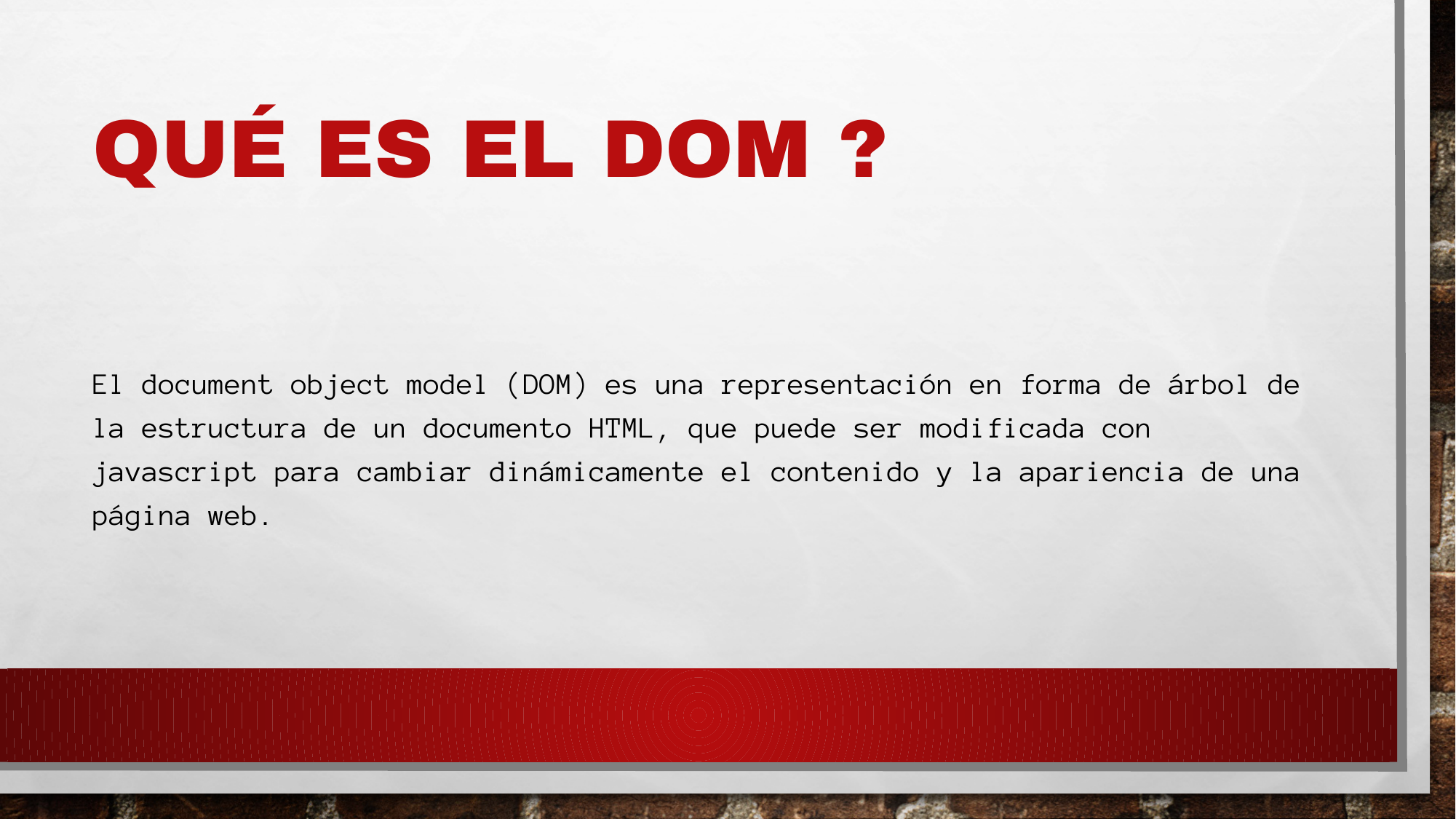

# Qué es el DOM ?
El document object model (DOM) es una representación en forma de árbol de la estructura de un documento HTML, que puede ser modificada con javascript para cambiar dinámicamente el contenido y la apariencia de una página web.